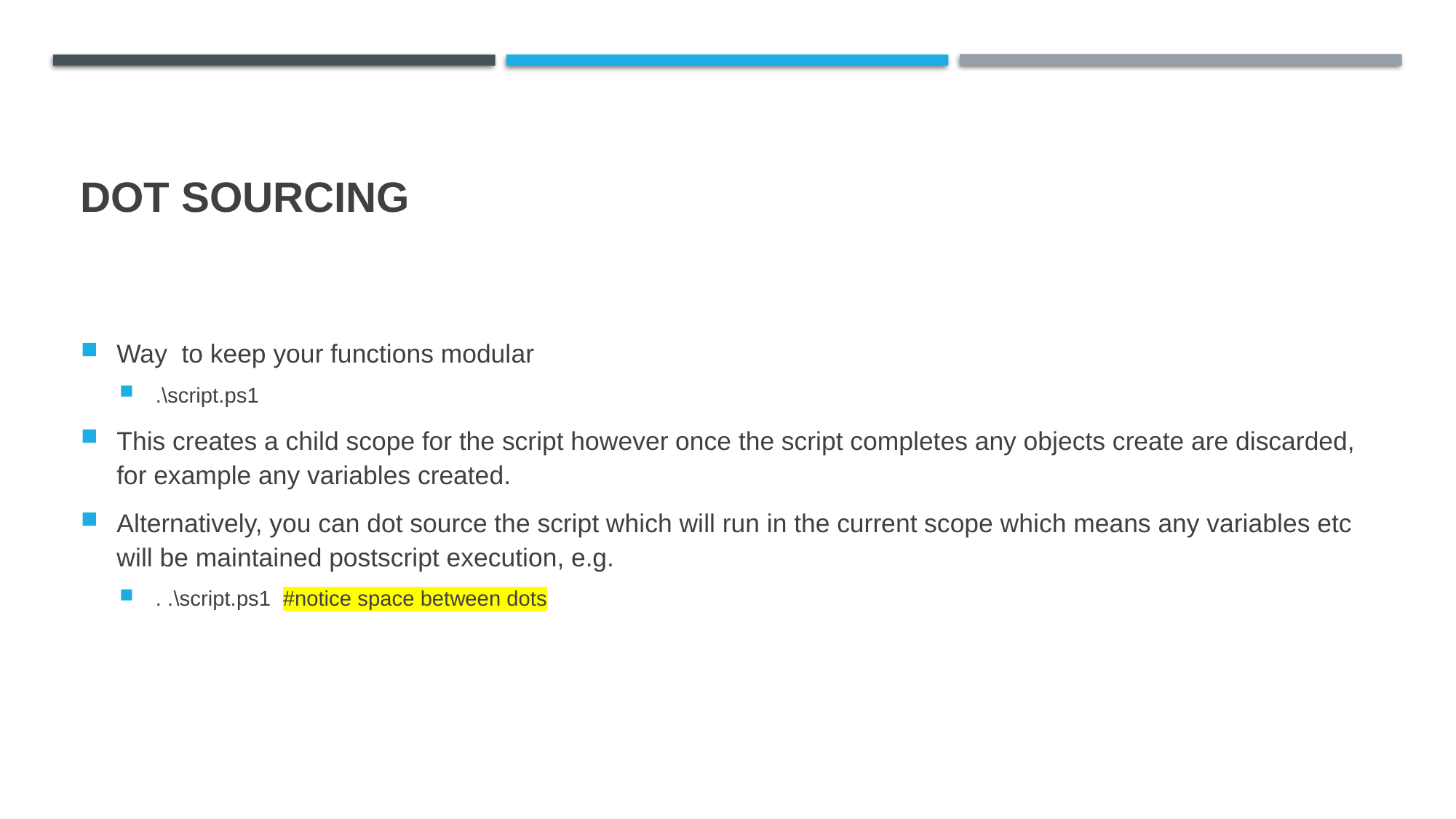

# Dot sourcing
Way  to keep your functions modular
.\script.ps1
This creates a child scope for the script however once the script completes any objects create are discarded, for example any variables created.
Alternatively, you can dot source the script which will run in the current scope which means any variables etc will be maintained postscript execution, e.g.
. .\script.ps1  #notice space between dots